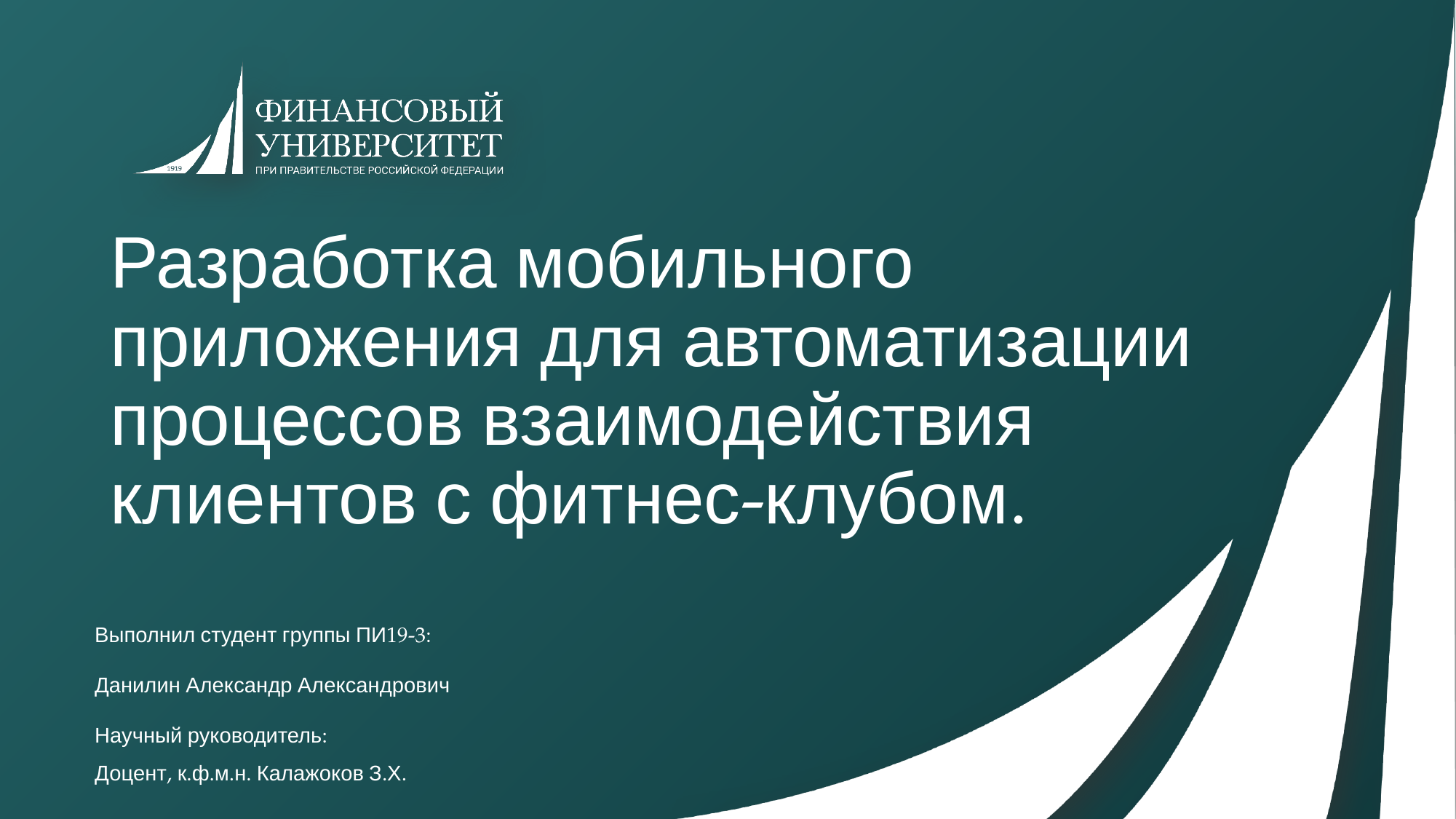

# Разработка мобильного приложения для автоматизации процессов взаимодействия клиентов с фитнес-клубом.
Выполнил студент группы ПИ19-3:
Данилин Александр Александрович
Научный руководитель:
Доцент, к.ф.м.н. Калажоков З.Х.